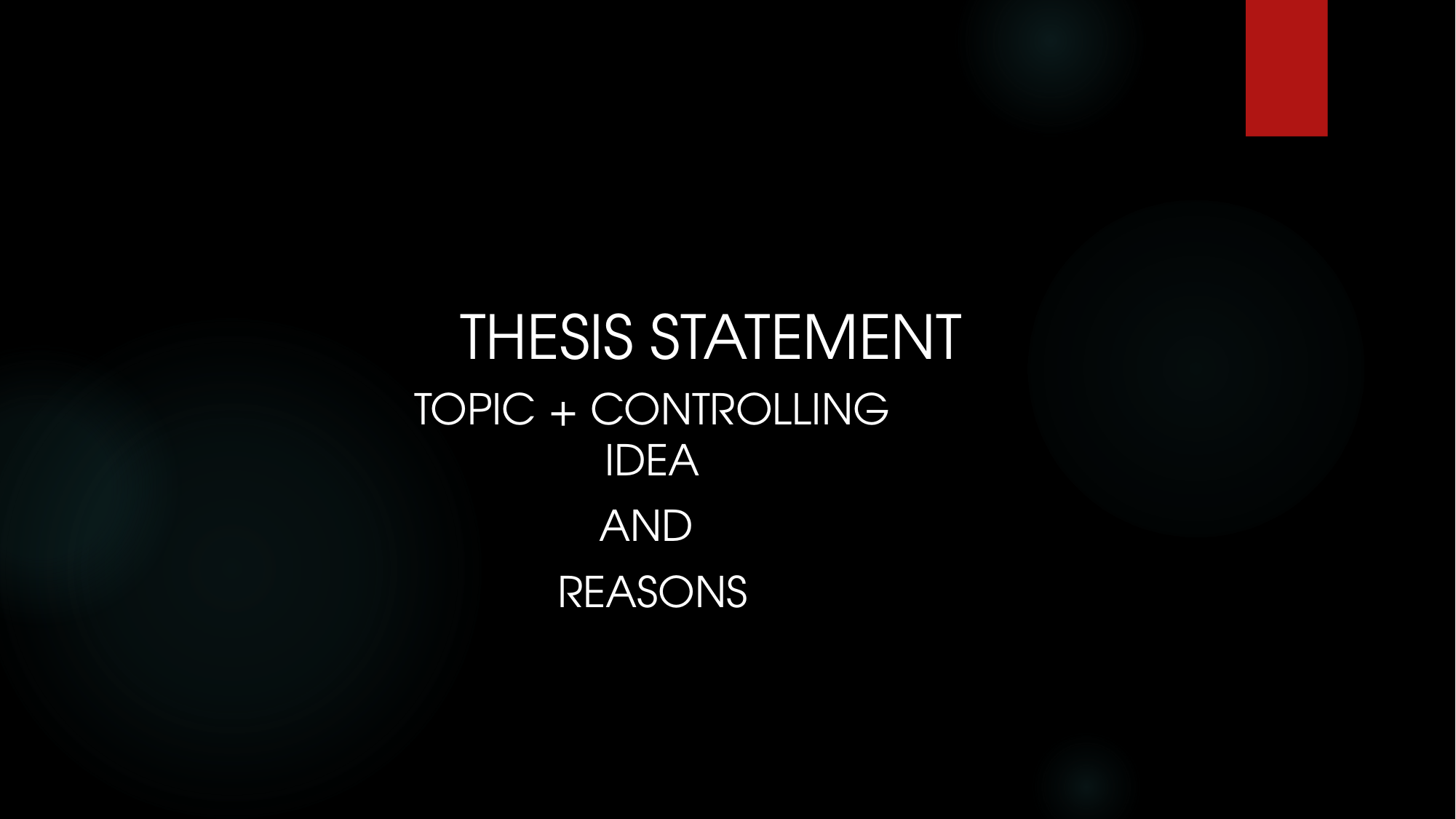

# THESIS STATEMENT
Topic + Controlling idea
And
Reasons